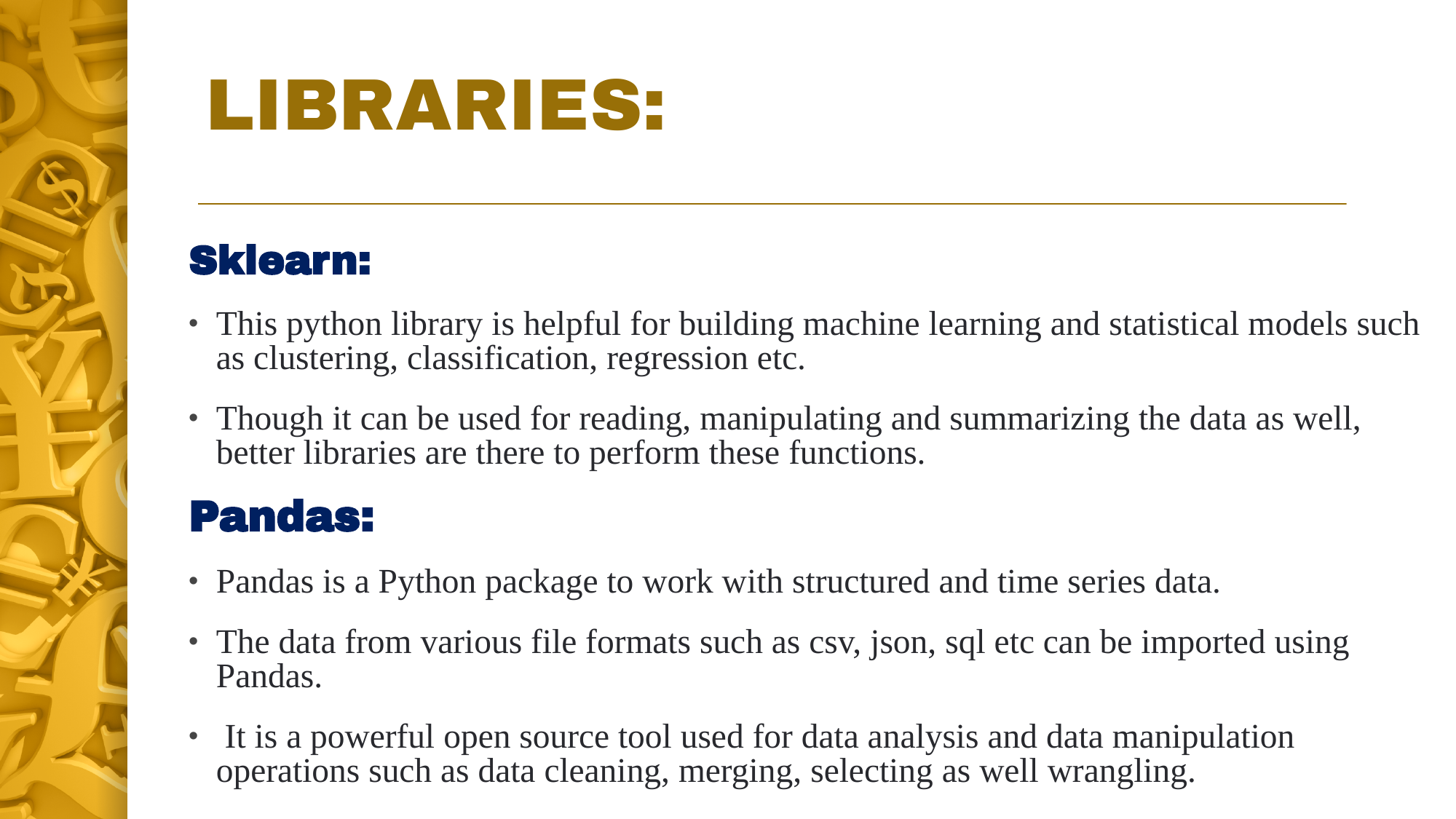

# LIBRARIES:
Sklearn:
This python library is helpful for building machine learning and statistical models such as clustering, classification, regression etc.
Though it can be used for reading, manipulating and summarizing the data as well, better libraries are there to perform these functions.
Pandas:
Pandas is a Python package to work with structured and time series data.
The data from various file formats such as csv, json, sql etc can be imported using Pandas.
 It is a powerful open source tool used for data analysis and data manipulation operations such as data cleaning, merging, selecting as well wrangling.